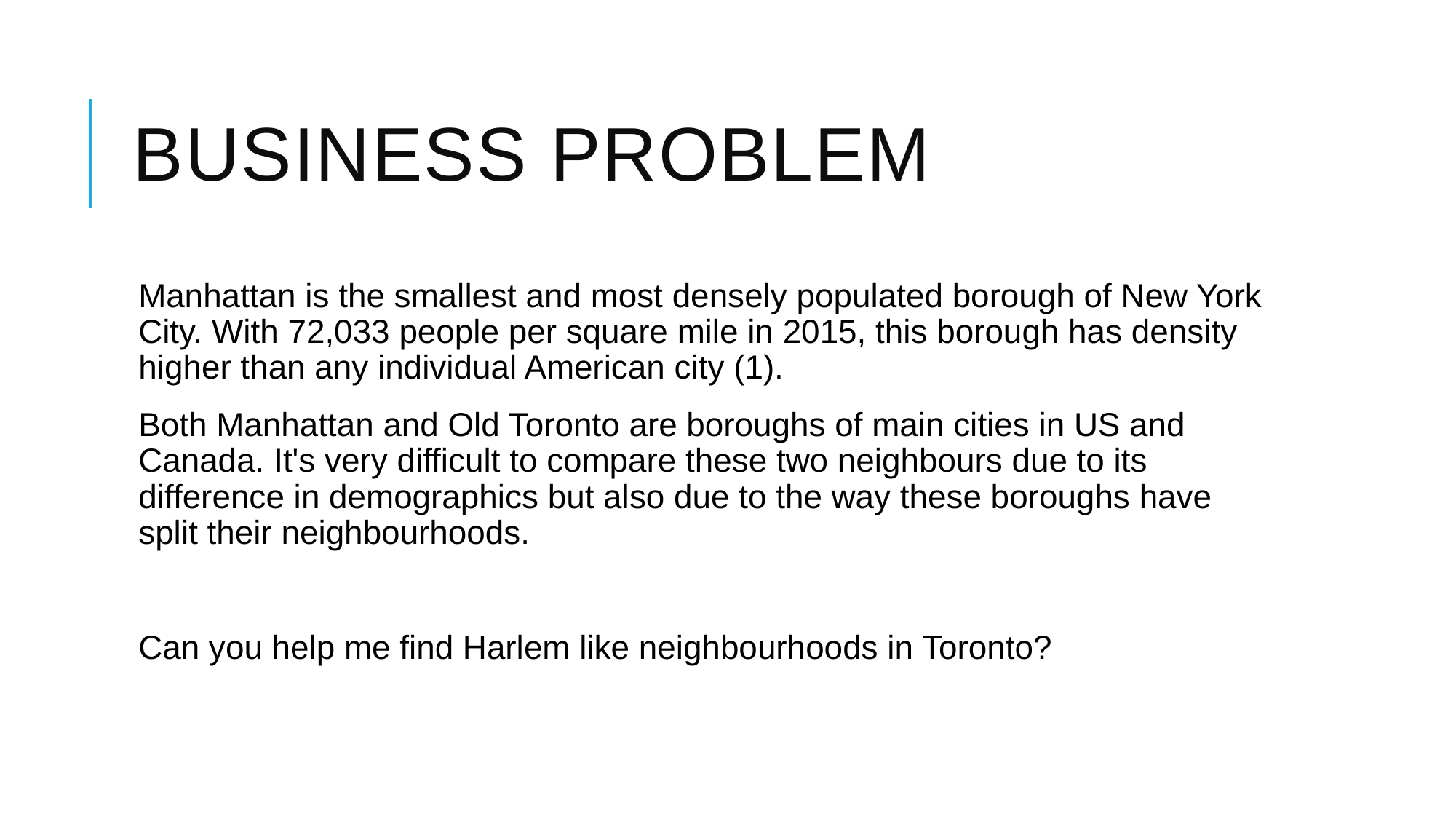

# Business Problem
Manhattan is the smallest and most densely populated borough of New York City. With 72,033 people per square mile in 2015, this borough has density higher than any individual American city (1).
Both Manhattan and Old Toronto are boroughs of main cities in US and Canada. It's very difficult to compare these two neighbours due to its difference in demographics but also due to the way these boroughs have split their neighbourhoods.

Can you help me find Harlem like neighbourhoods in Toronto?